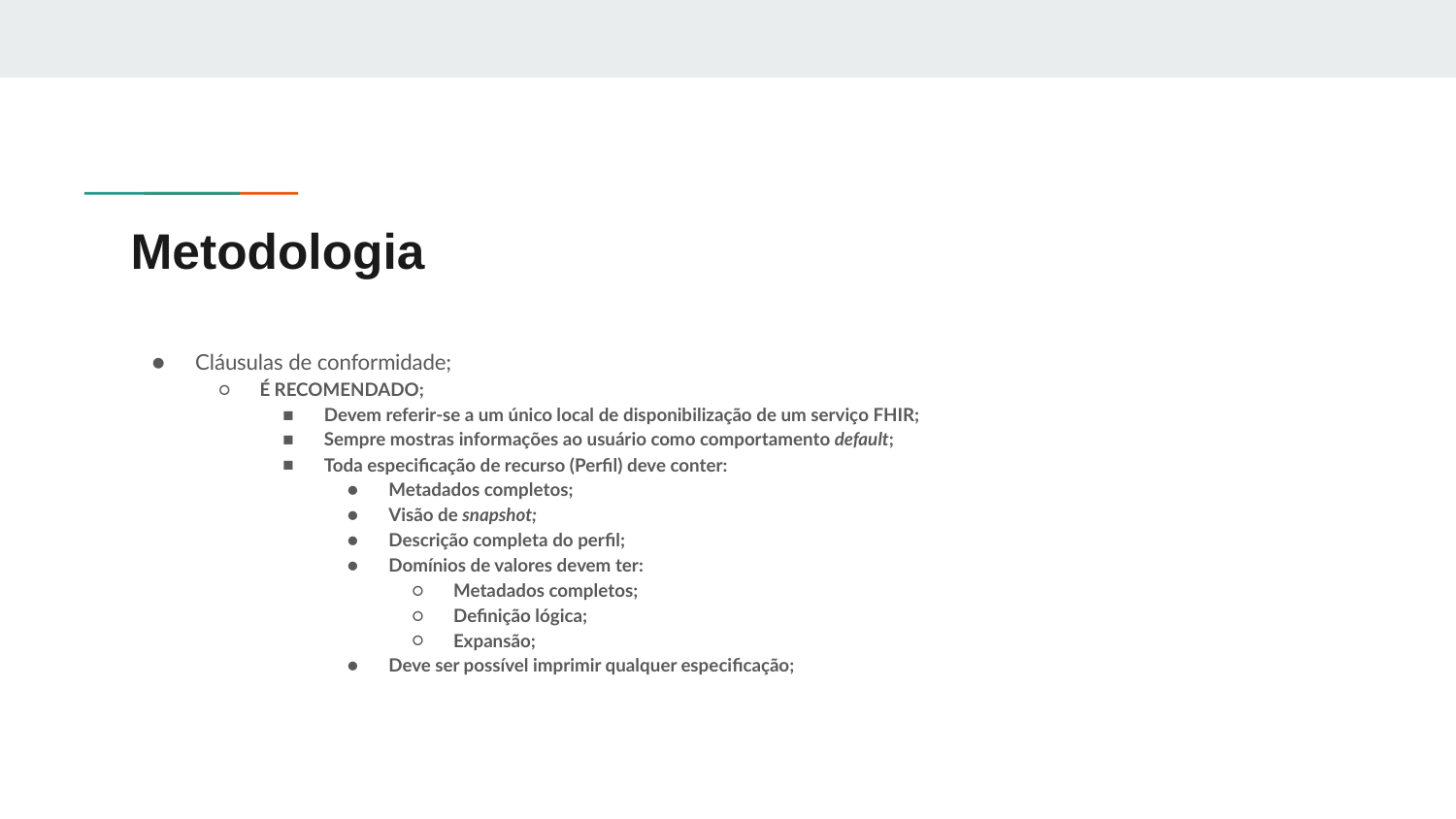

# Metodologia
Cláusulas de conformidade;
É RECOMENDADO;
Devem referir-se a um único local de disponibilização de um serviço FHIR;
Sempre mostras informações ao usuário como comportamento default;
Toda especificação de recurso (Perfil) deve conter:
Metadados completos;
Visão de snapshot;
Descrição completa do perfil;
Domínios de valores devem ter:
Metadados completos;
Definição lógica;
Expansão;
Deve ser possível imprimir qualquer especificação;